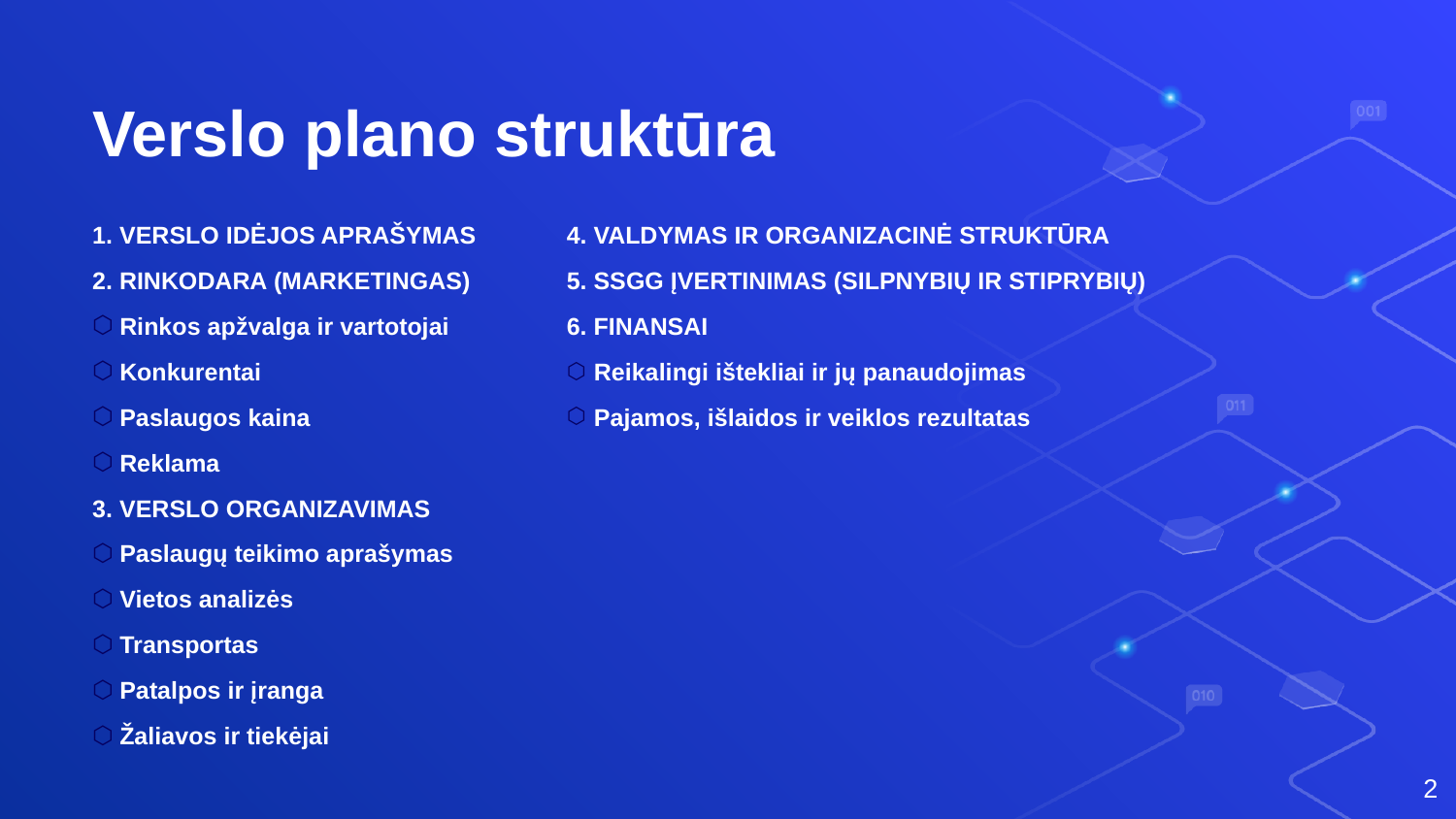

# Verslo plano struktūra
4. VALDYMAS IR ORGANIZACINĖ STRUKTŪRA
5. SSGG ĮVERTINIMAS (SILPNYBIŲ IR STIPRYBIŲ)
6. FINANSAI
Reikalingi ištekliai ir jų panaudojimas
Pajamos, išlaidos ir veiklos rezultatas

1. VERSLO IDĖJOS APRAŠYMAS
2. RINKODARA (MARKETINGAS)
Rinkos apžvalga ir vartotojai
Konkurentai
Paslaugos kaina
Reklama
3. VERSLO ORGANIZAVIMAS
Paslaugų teikimo aprašymas
Vietos analizės
Transportas
Patalpos ir įranga
Žaliavos ir tiekėjai

2